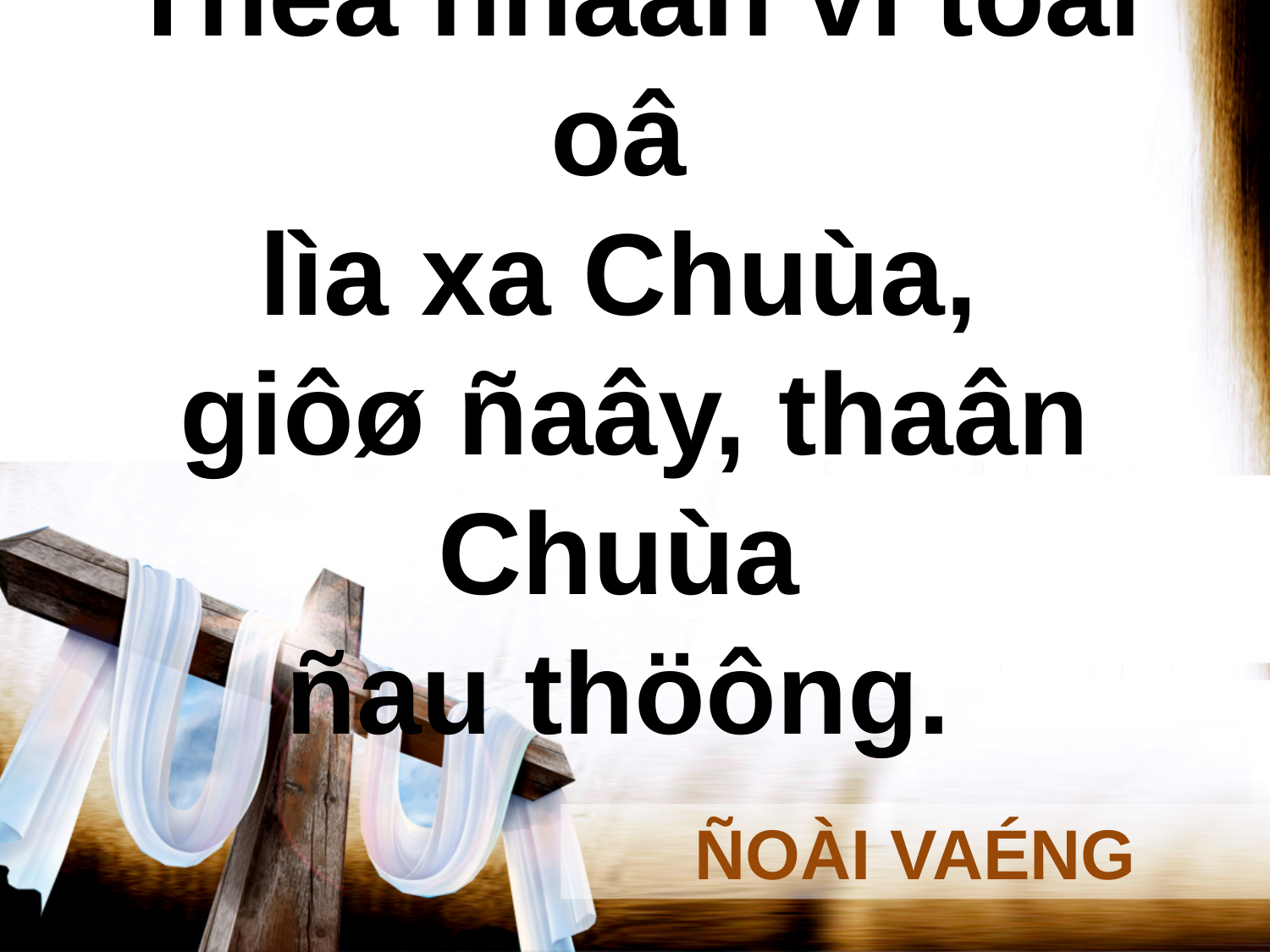

Theá nhaân vì toäi oâ
lìa xa Chuùa,
giôø ñaây, thaân Chuùa
ñau thöông.
ÑOÀI VAÉNG